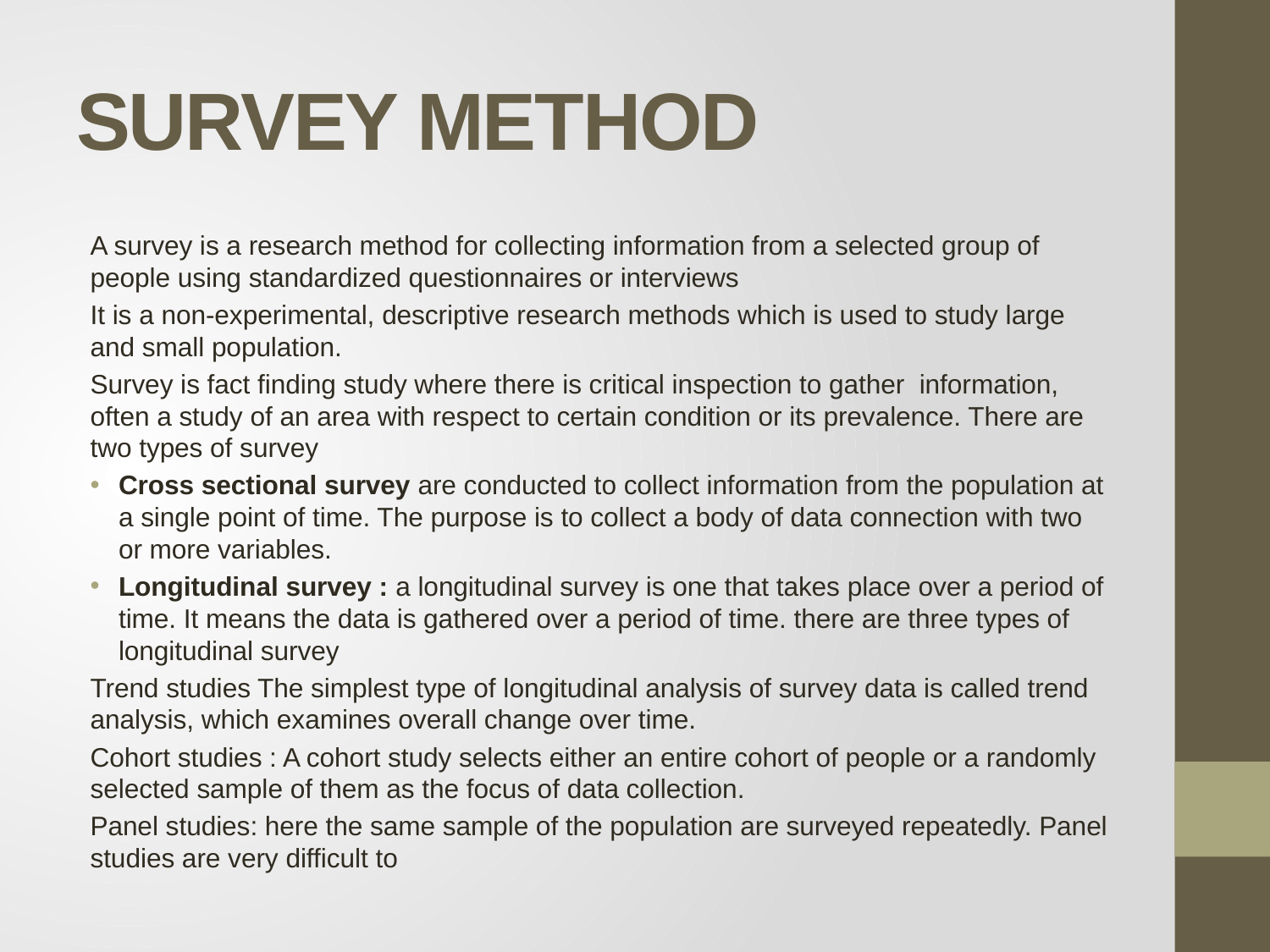

# SURVEY METHOD
A survey is a research method for collecting information from a selected group of people using standardized questionnaires or interviews
It is a non-experimental, descriptive research methods which is used to study large and small population.
Survey is fact finding study where there is critical inspection to gather  information, often a study of an area with respect to certain condition or its prevalence. There are two types of survey
Cross sectional survey are conducted to collect information from the population at a single point of time. The purpose is to collect a body of data connection with two or more variables.
Longitudinal survey : a longitudinal survey is one that takes place over a period of time. It means the data is gathered over a period of time. there are three types of longitudinal survey
Trend studies The simplest type of longitudinal analysis of survey data is called trend analysis, which examines overall change over time.
Cohort studies : A cohort study selects either an entire cohort of people or a randomly selected sample of them as the focus of data collection.
Panel studies: here the same sample of the population are surveyed repeatedly. Panel studies are very difficult to